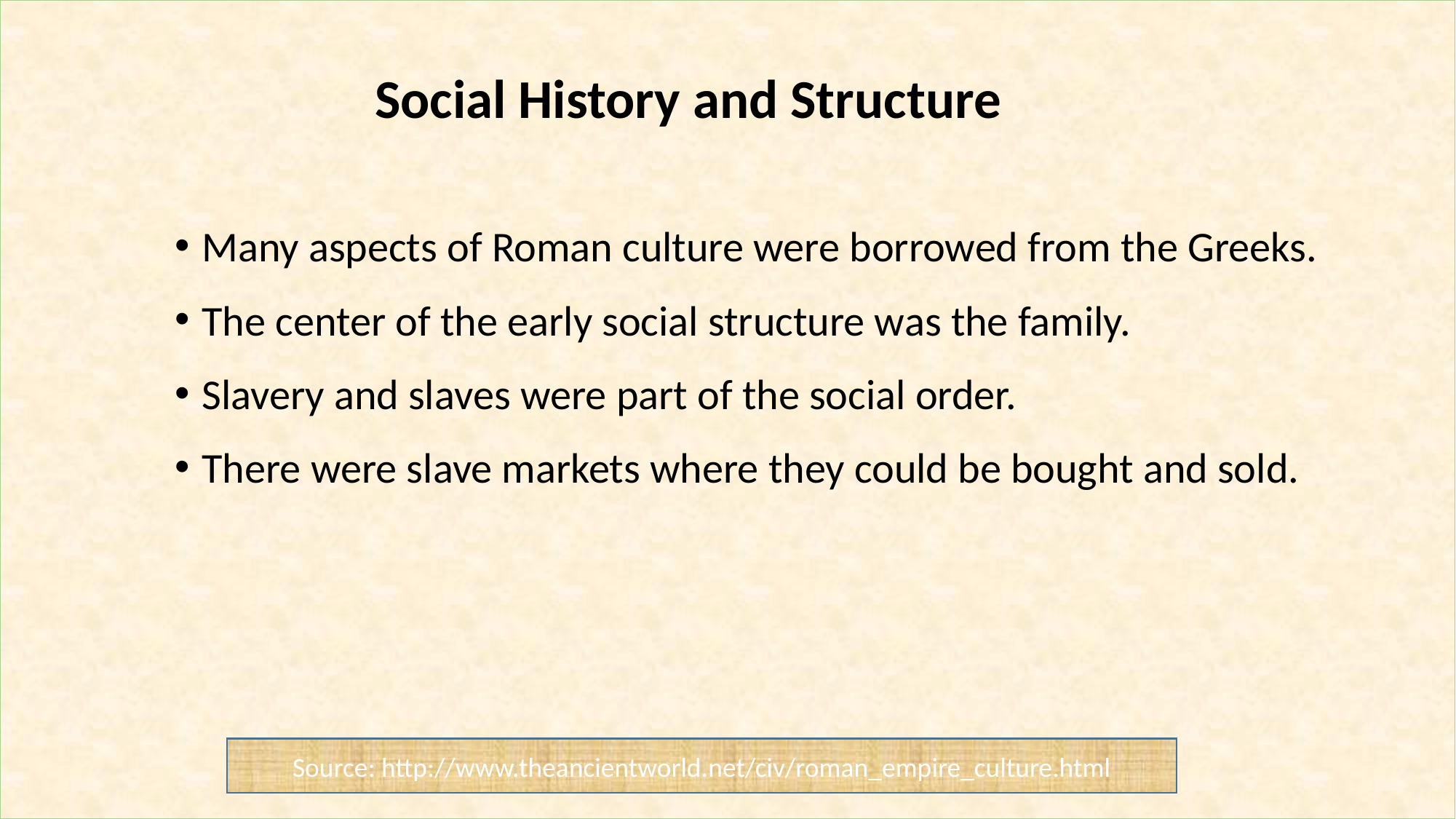

Social History and Structure

Many aspects of Roman culture were borrowed from the Greeks.
The center of the early social structure was the family.
Slavery and slaves were part of the social order.
There were slave markets where they could be bought and sold.
Source: http://www.theancientworld.net/civ/roman_empire_culture.html